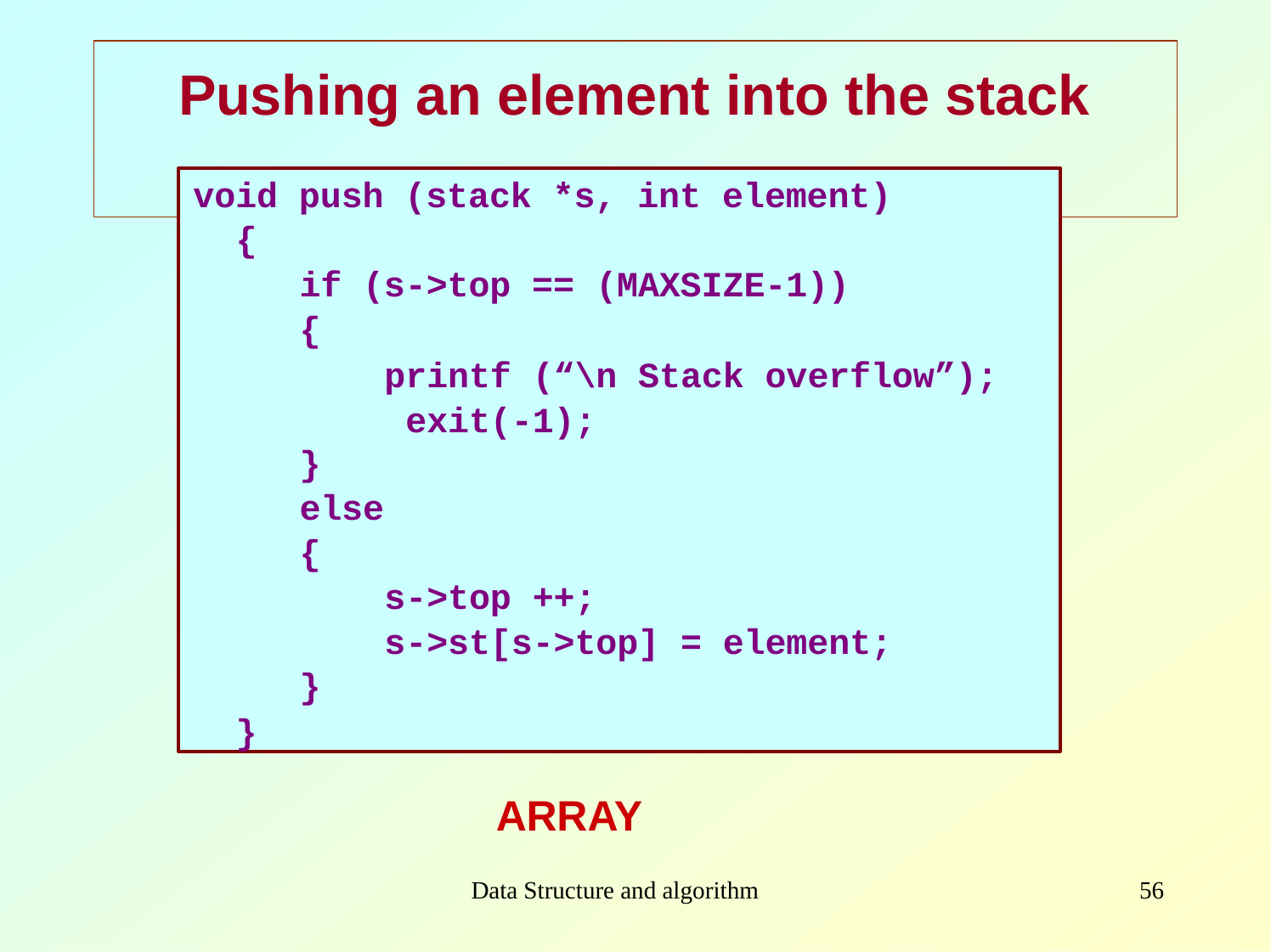

# Pushing an element into the stack
void push (stack *s, int element)
{
if (s->top == (MAXSIZE-1))
{
printf (“\n Stack overflow”);  exit(-1);
}
else
{
s->top ++;
s->st[s->top] = element;
}
}
ARRAY
Data Structure and algorithm
56